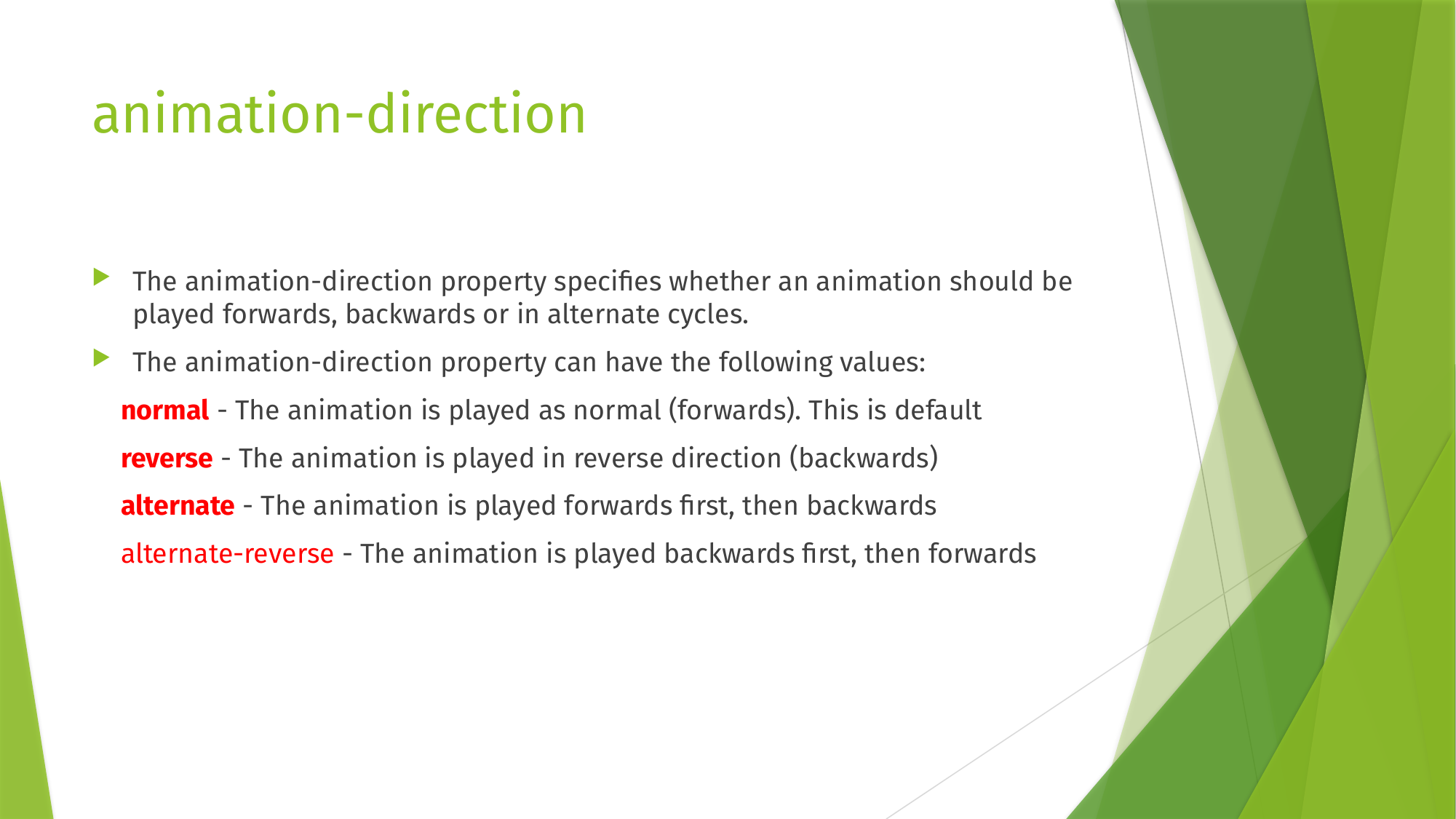

# animation-direction
The animation-direction property specifies whether an animation should be played forwards, backwards or in alternate cycles.
The animation-direction property can have the following values:
    normal - The animation is played as normal (forwards). This is default
    reverse - The animation is played in reverse direction (backwards)
    alternate - The animation is played forwards first, then backwards
    alternate-reverse - The animation is played backwards first, then forwards